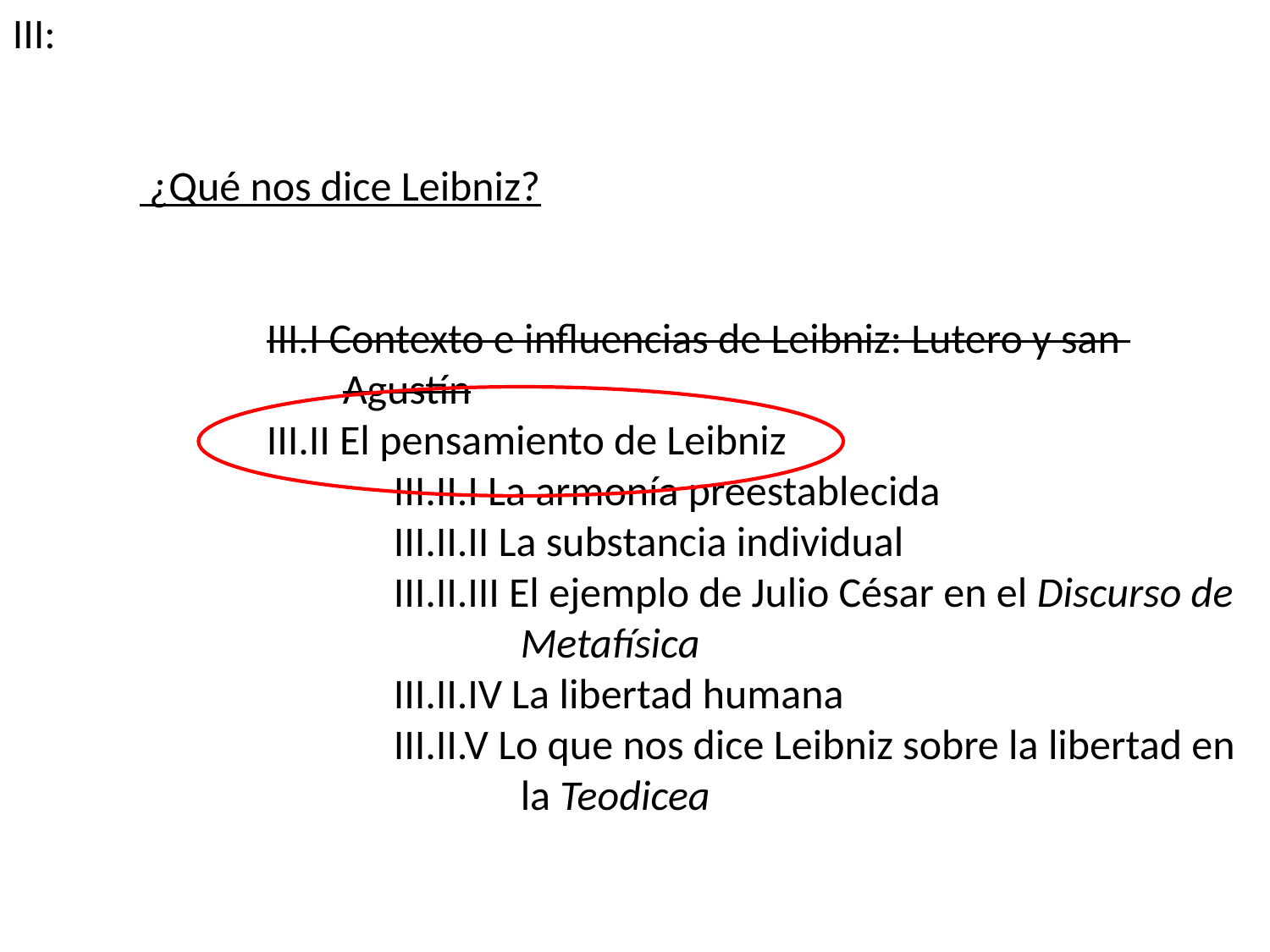

III:

	 ¿Qué nos dice Leibniz?

		III.I Contexto e influencias de Leibniz: Lutero y san 			        Agustín
		III.II El pensamiento de Leibniz
			III.II.I La armonía preestablecida
			III.II.II La substancia individual
			III.II.III El ejemplo de Julio César en el Discurso de 				Metafísica
			III.II.IV La libertad humana
			III.II.V Lo que nos dice Leibniz sobre la libertad en 				la Teodicea